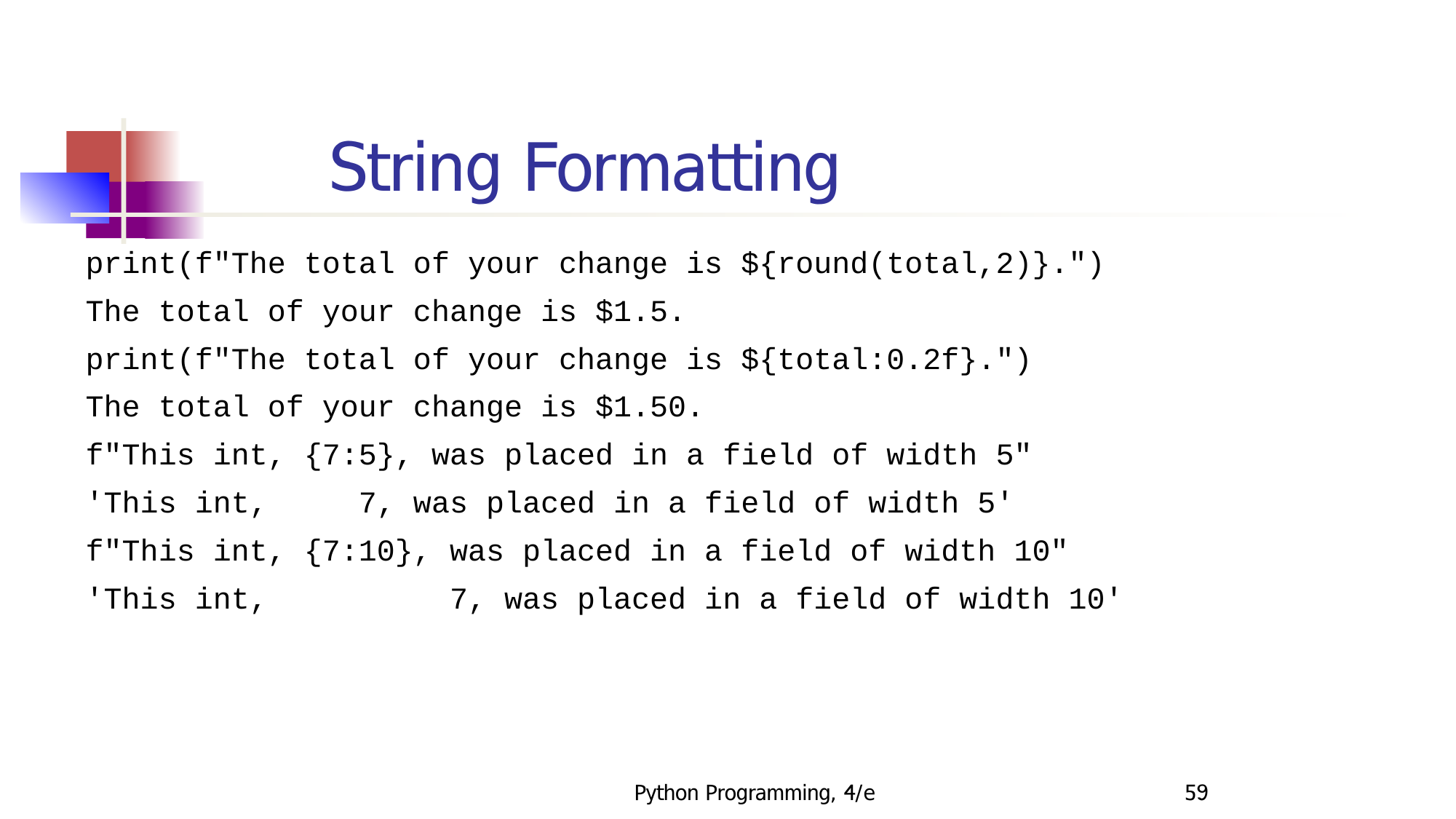

String Formatting

# print(f"The total of your change is ${round(total,2)}.")
The total of your change is $1.5.
print(f"The total of your change is ${total:0.2f}.")
The total of your change is $1.50.
f"This int, {7:5}, was placed in a field of width 5"
'This int,     7, was placed in a field of width 5'
f"This int, {7:10}, was placed in a field of width 10"
'This int,          7, was placed in a field of width 10'
Python Programming, 4/e
59